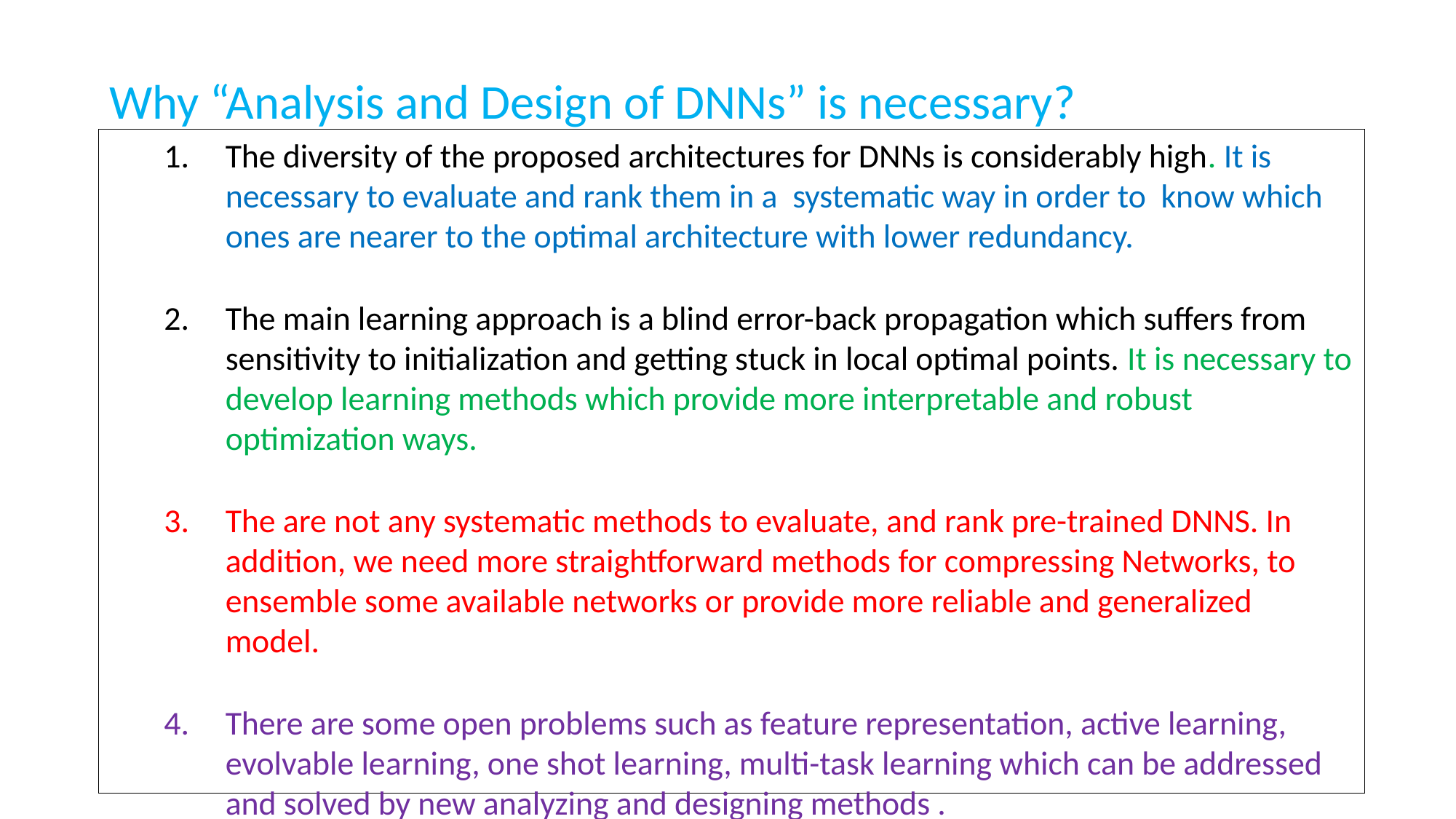

# Why “Analysis and Design of DNNs” is necessary?
The diversity of the proposed architectures for DNNs is considerably high. It is necessary to evaluate and rank them in a  systematic way in order to  know which ones are nearer to the optimal architecture with lower redundancy.

The main learning approach is a blind error-back propagation which suffers from sensitivity to initialization and getting stuck in local optimal points. It is necessary to develop learning methods which provide more interpretable and robust optimization ways.

The are not any systematic methods to evaluate, and rank pre-trained DNNS. In addition, we need more straightforward methods for compressing Networks, to ensemble some available networks or provide more reliable and generalized model.

There are some open problems such as feature representation, active learning, evolvable learning, one shot learning, multi-task learning which can be addressed and solved by new analyzing and designing methods .